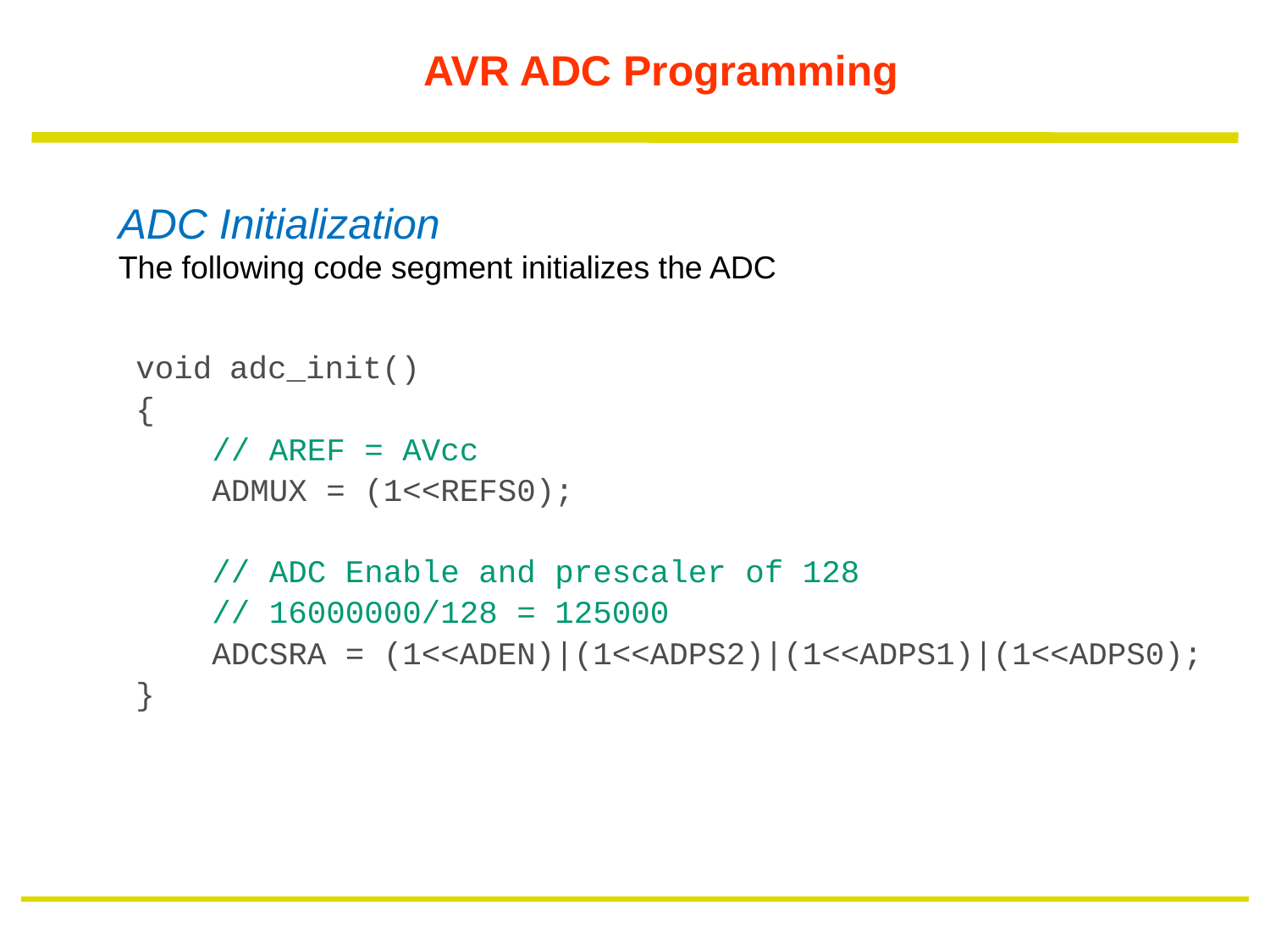

# AVR ADC Programming

ADC Initialization
The following code segment initializes the ADC
void adc_init()
{
    // AREF = AVcc
    ADMUX = (1<<REFS0);

    // ADC Enable and prescaler of 128
    // 16000000/128 = 125000
    ADCSRA = (1<<ADEN)|(1<<ADPS2)|(1<<ADPS1)|(1<<ADPS0);
}